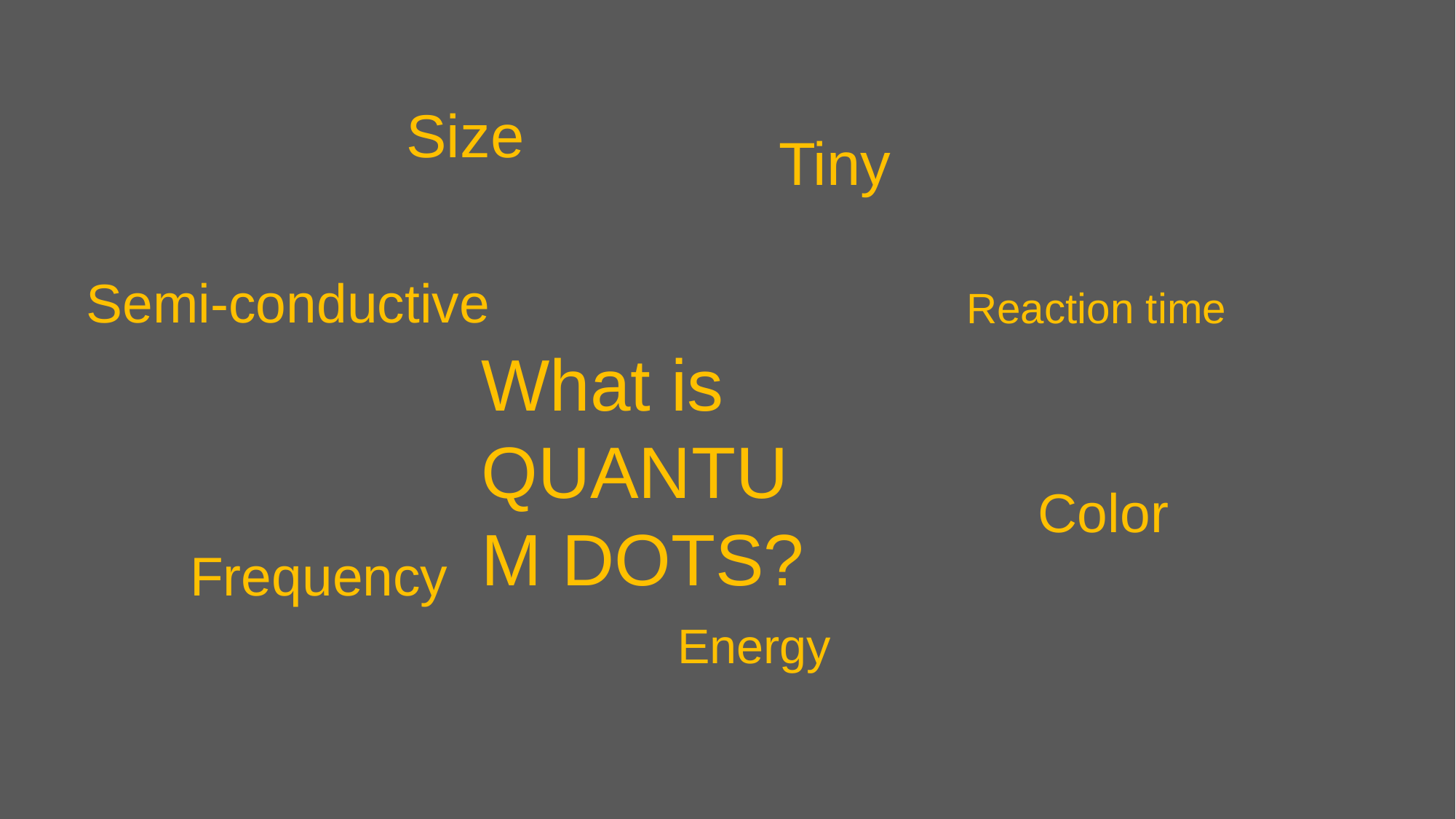

Size
Tiny
Semi-conductive
Reaction time
What is QUANTUM DOTS?
Color
Frequency
Energy